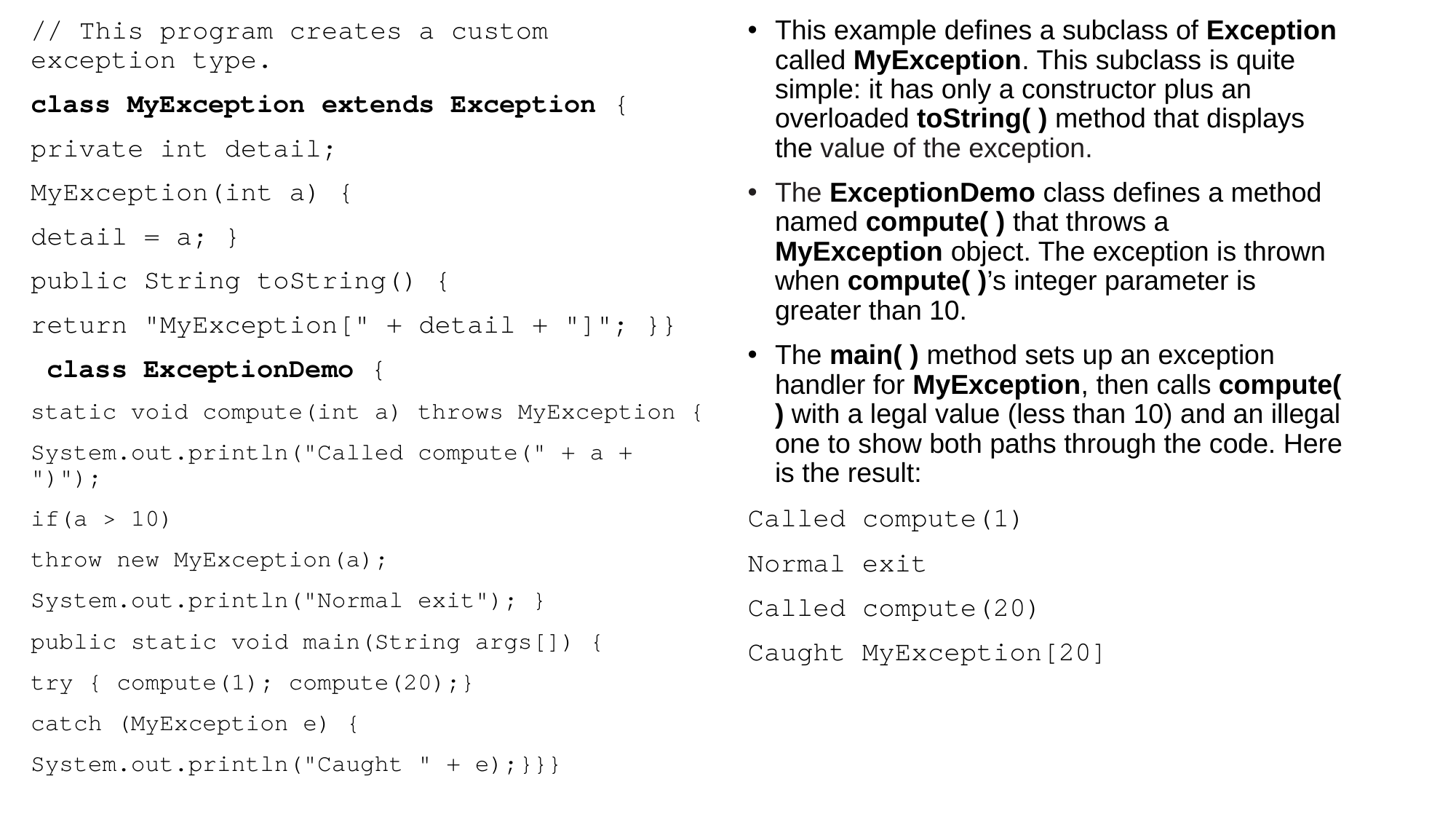

// This program creates a custom exception type.
class MyException extends Exception {
private int detail;
MyException(int a) {
detail = a; }
public String toString() {
return "MyException[" + detail + "]"; }}
 class ExceptionDemo {
static void compute(int a) throws MyException {
System.out.println("Called compute(" + a + ")");
if(a > 10)
throw new MyException(a);
System.out.println("Normal exit"); }
public static void main(String args[]) {
try { compute(1); compute(20);}
catch (MyException e) {
System.out.println("Caught " + e);}}}
This example defines a subclass of Exception called MyException. This subclass is quite simple: it has only a constructor plus an overloaded toString( ) method that displays the value of the exception.
The ExceptionDemo class defines a method named compute( ) that throws a MyException object. The exception is thrown when compute( )’s integer parameter is greater than 10.
The main( ) method sets up an exception handler for MyException, then calls compute( ) with a legal value (less than 10) and an illegal one to show both paths through the code. Here is the result:
Called compute(1)
Normal exit
Called compute(20)
Caught MyException[20]